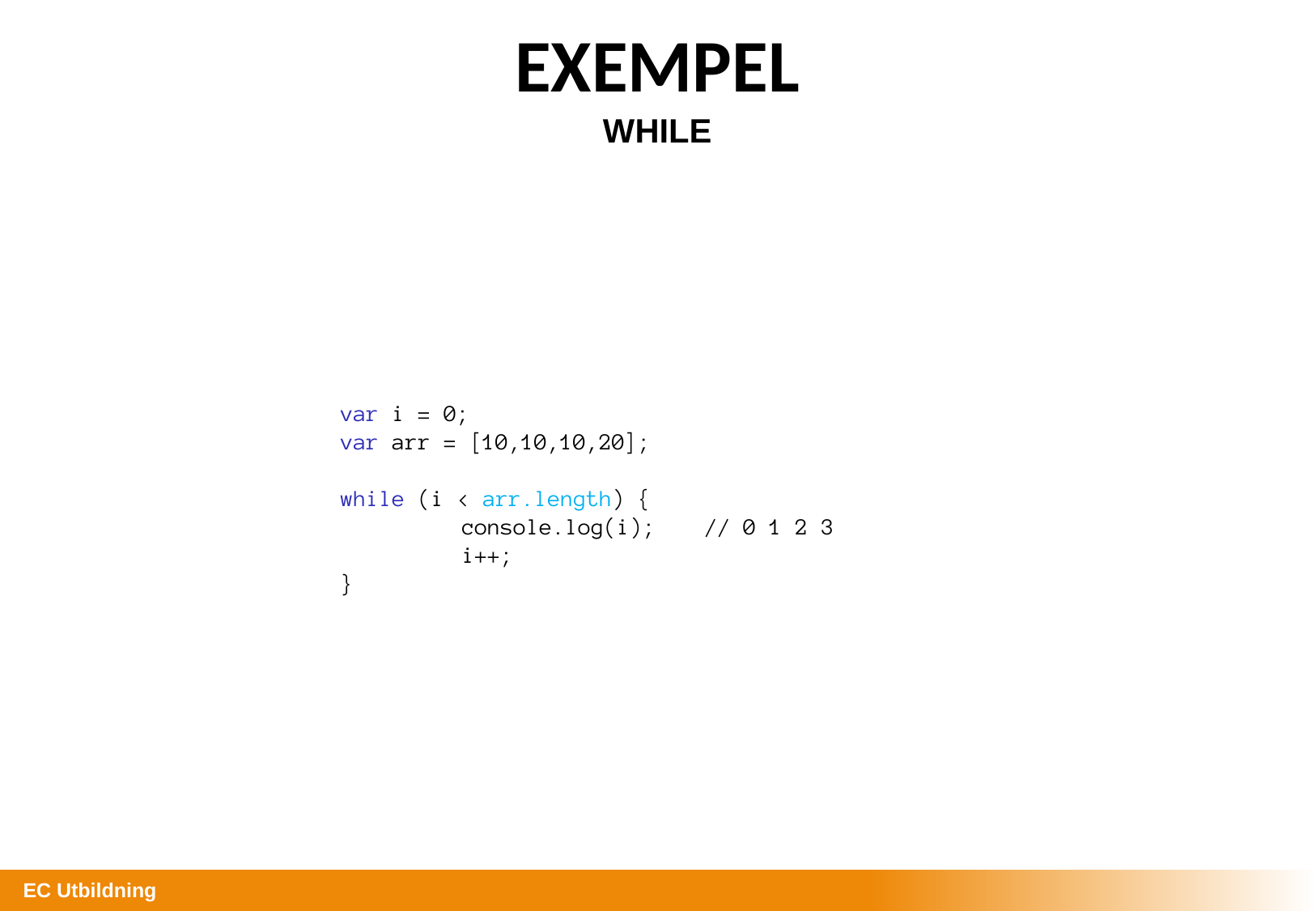

EXEMPEL
WHILE
var i = 0;
var arr = [10,10,10,20];

while (i < arr.length) {
	console.log(i);	// 0 1 2 3
  	i++;
}
EC Utbildning